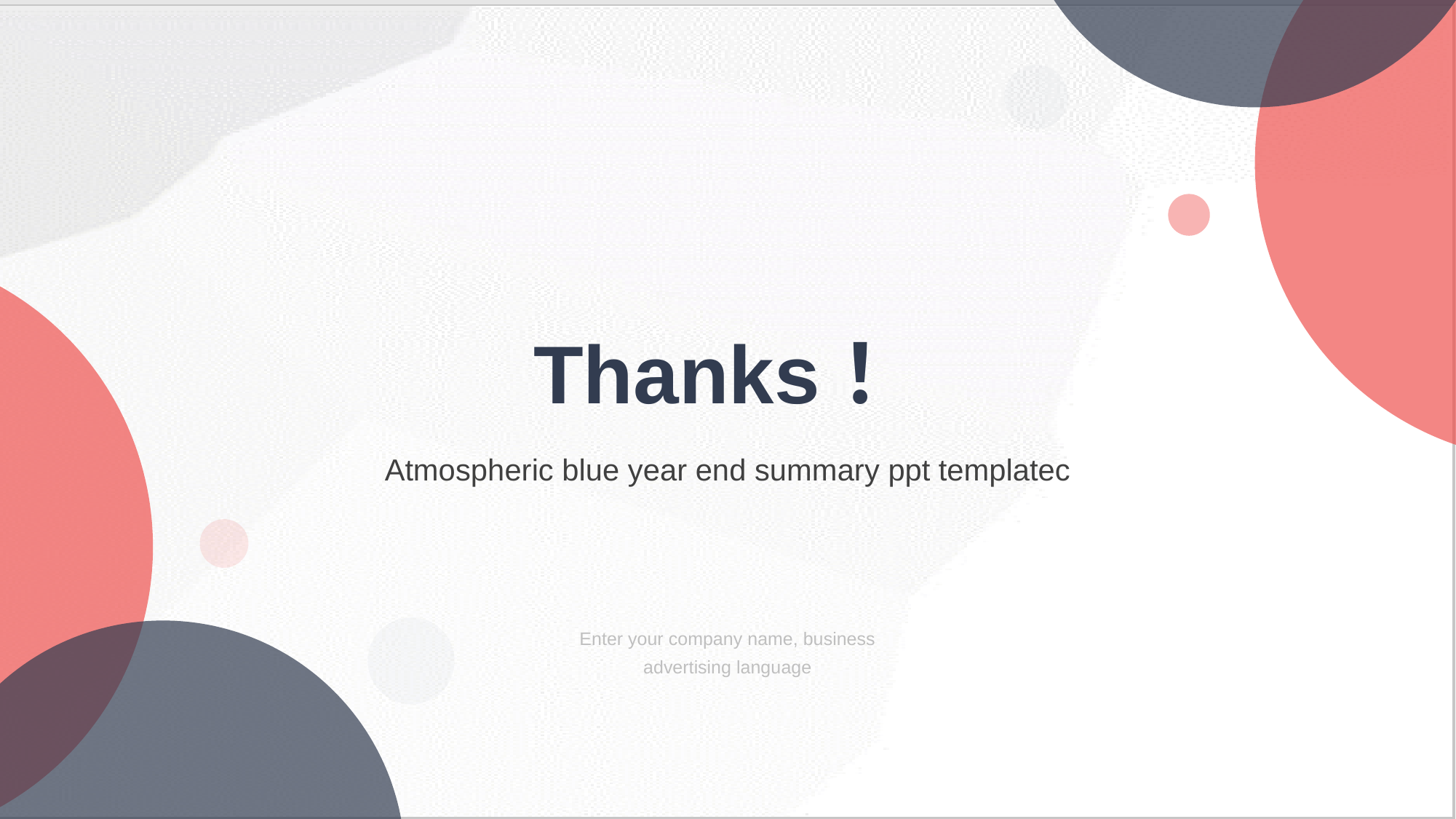

Thanks！
Atmospheric blue year end summary ppt templatec
Enter your company name, business advertising language